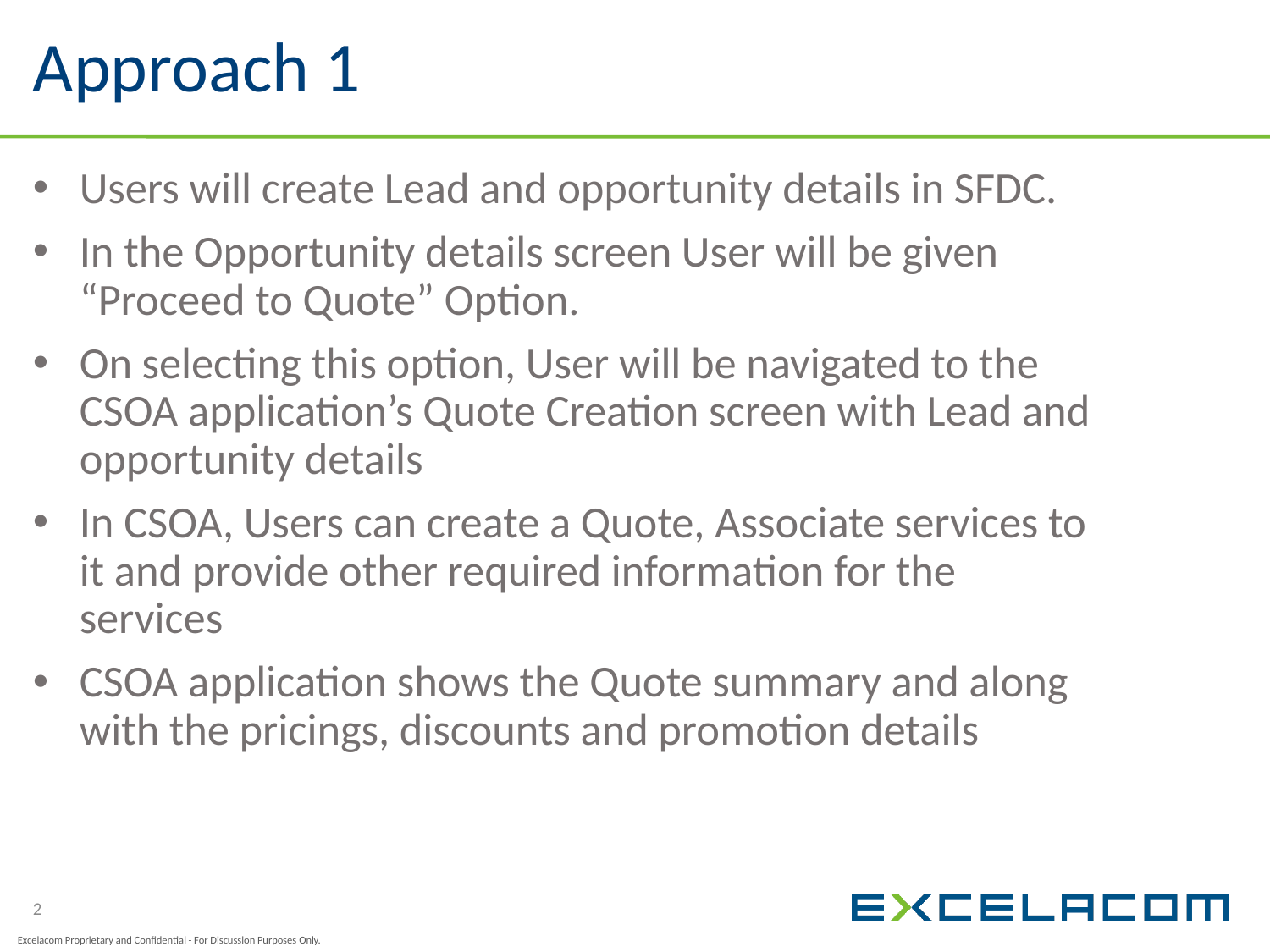

# Approach 1
Users will create Lead and opportunity details in SFDC.
In the Opportunity details screen User will be given “Proceed to Quote” Option.
On selecting this option, User will be navigated to the CSOA application’s Quote Creation screen with Lead and opportunity details
In CSOA, Users can create a Quote, Associate services to it and provide other required information for the services
CSOA application shows the Quote summary and along with the pricings, discounts and promotion details

2